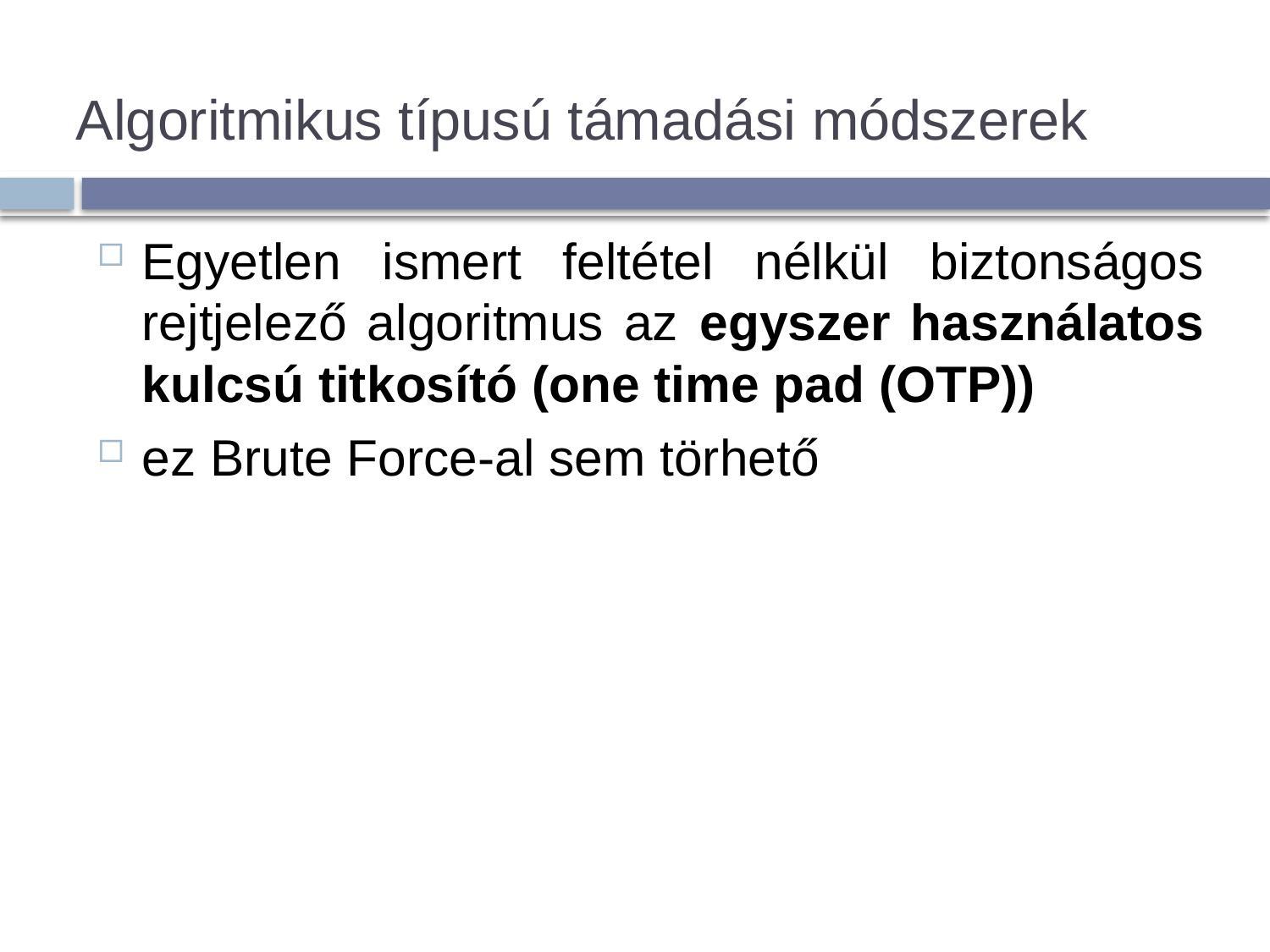

# Algoritmikus típusú támadási módszerek
Egyetlen ismert feltétel nélkül biztonságos rejtjelező algoritmus az egyszer használatos kulcsú titkosító (one time pad (OTP))
ez Brute Force-al sem törhető